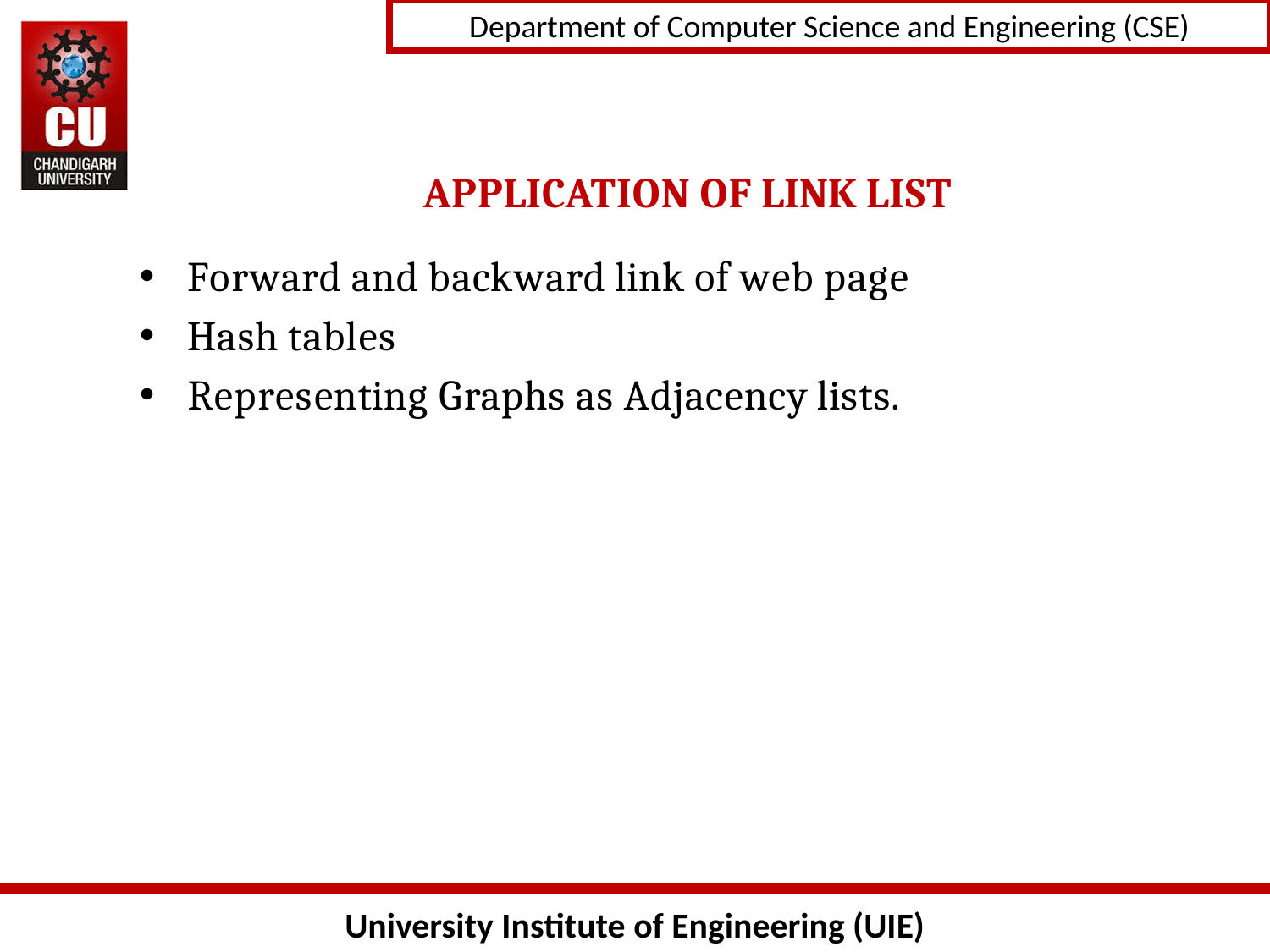

# APPLICATION OF LINK LIST
Forward and backward link of web page
Hash tables
Representing Graphs as Adjacency lists.